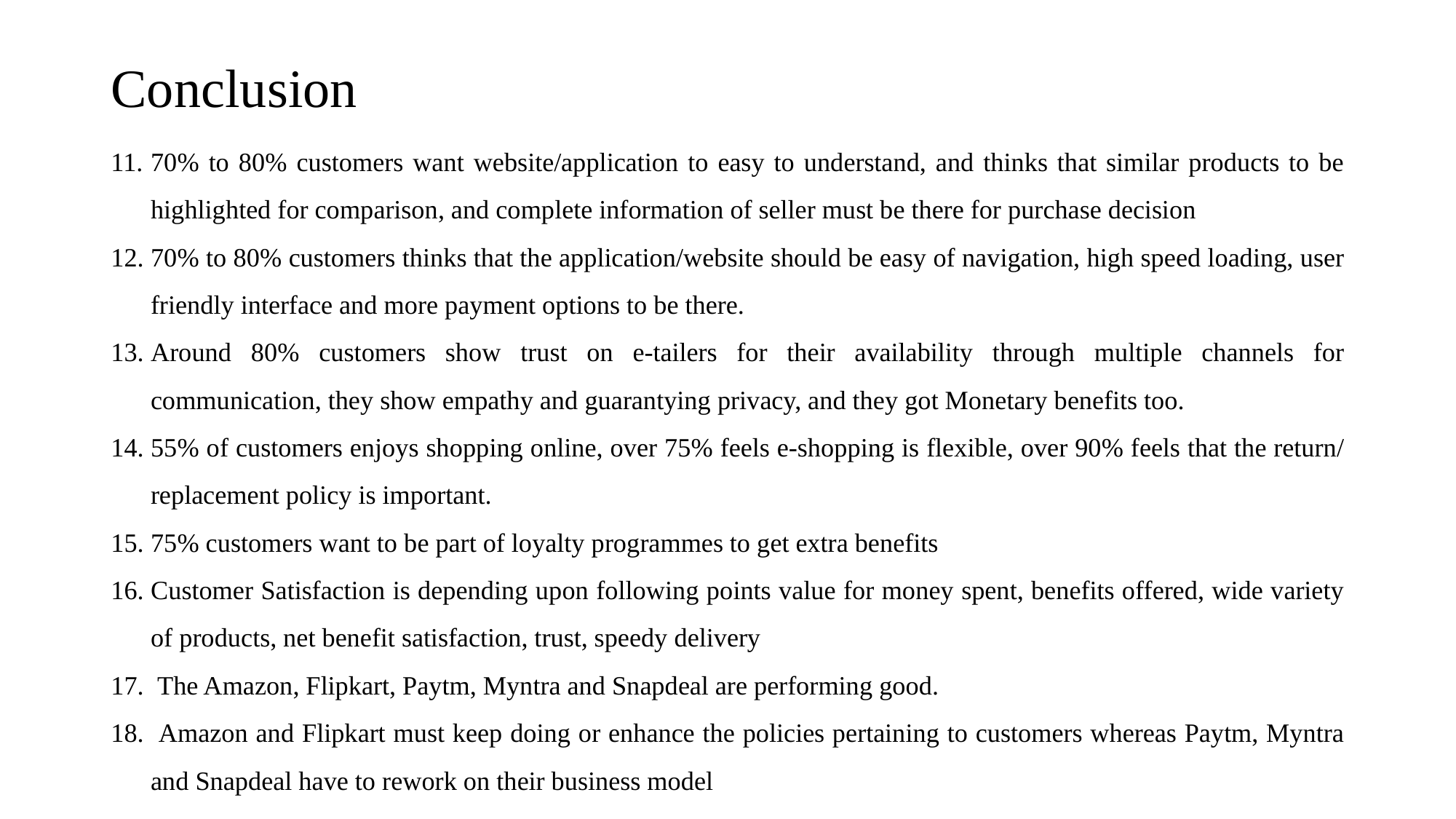

# Conclusion
70% to 80% customers want website/application to easy to understand, and thinks that similar products to be highlighted for comparison, and complete information of seller must be there for purchase decision
70% to 80% customers thinks that the application/website should be easy of navigation, high speed loading, user friendly interface and more payment options to be there.
Around 80% customers show trust on e-tailers for their availability through multiple channels for communication, they show empathy and guarantying privacy, and they got Monetary benefits too.
55% of customers enjoys shopping online, over 75% feels e-shopping is flexible, over 90% feels that the return/replacement policy is important.
75% customers want to be part of loyalty programmes to get extra benefits
Customer Satisfaction is depending upon following points value for money spent, benefits offered, wide variety of products, net benefit satisfaction, trust, speedy delivery
 The Amazon, Flipkart, Paytm, Myntra and Snapdeal are performing good.
 Amazon and Flipkart must keep doing or enhance the policies pertaining to customers whereas Paytm, Myntra and Snapdeal have to rework on their business model